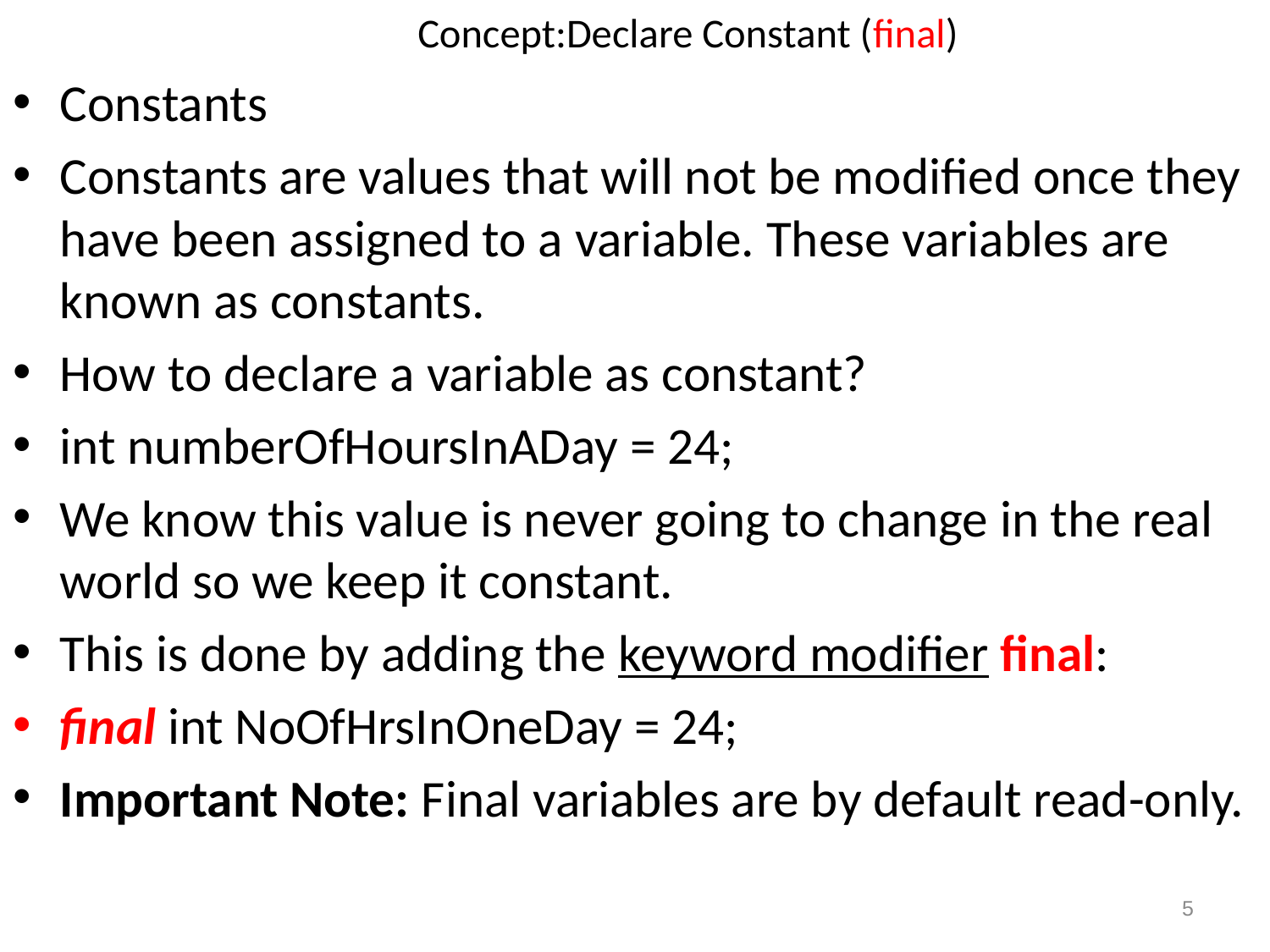

# Concept:Declare Constant (final)
Constants
Constants are values that will not be modified once they have been assigned to a variable. These variables are known as constants.
How to declare a variable as constant?
int numberOfHoursInADay = 24;
We know this value is never going to change in the real world so we keep it constant.
This is done by adding the keyword modifier final:
final int NoOfHrsInOneDay = 24;
Important Note: Final variables are by default read-only.

5